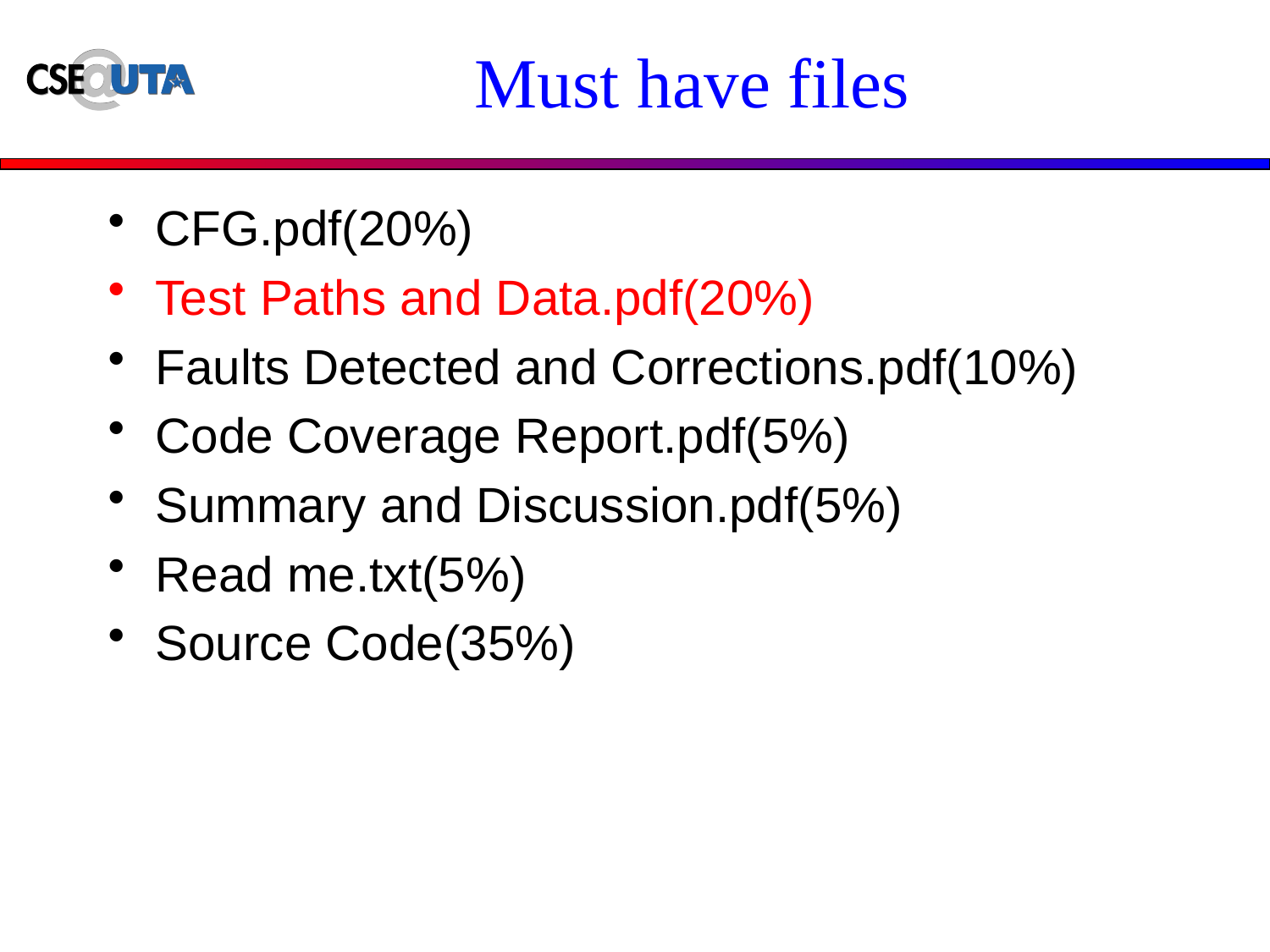

# Must have files
CFG.pdf(20%)
Test Paths and Data.pdf(20%)
Faults Detected and Corrections.pdf(10%)
Code Coverage Report.pdf(5%)
Summary and Discussion.pdf(5%)
Read me.txt(5%)
Source Code(35%)